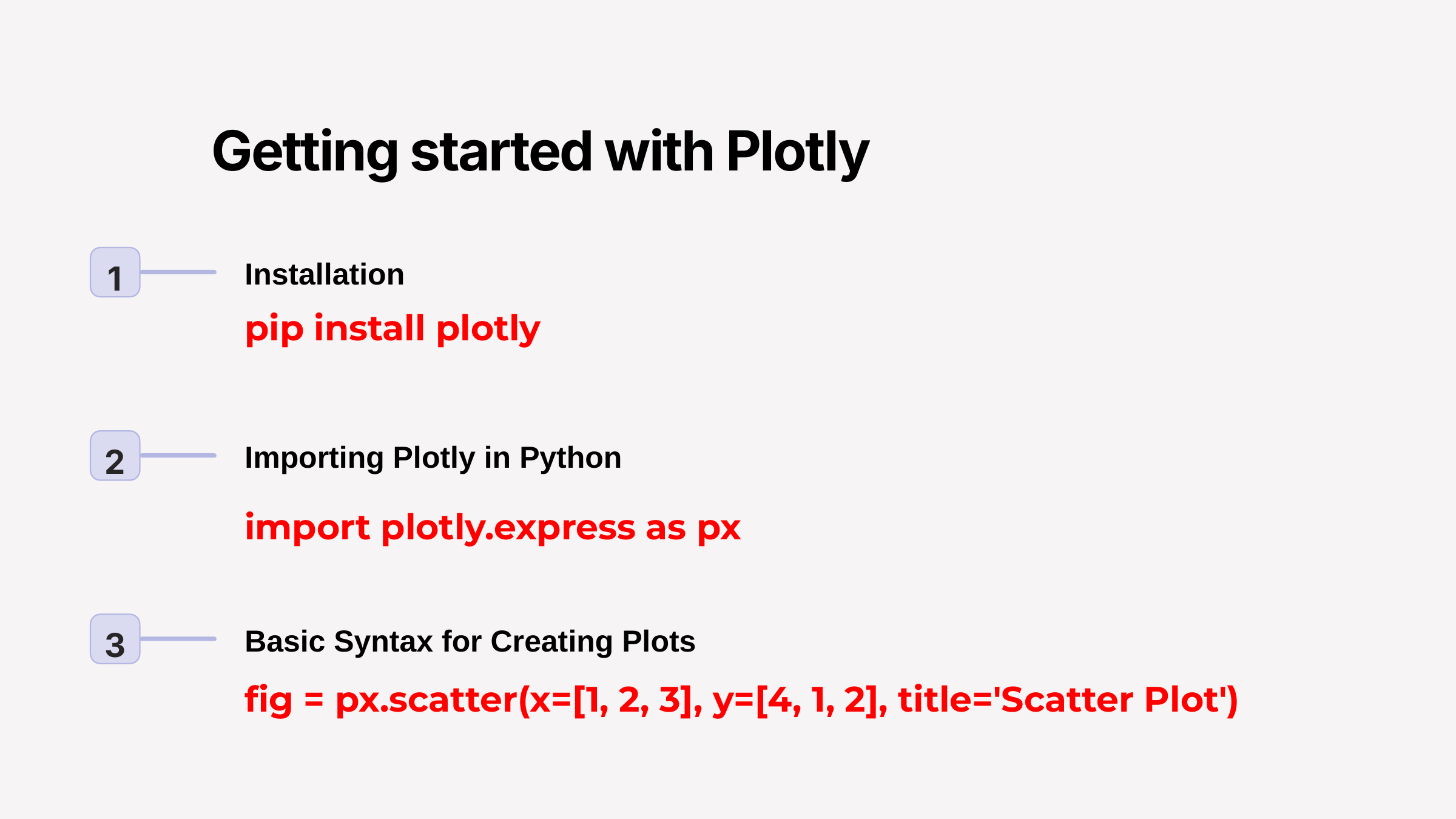

Getting started with Plotly

1
Installation

pip install plotly

2
Importing Plotly in Python

import plotly.express as px

3
Basic Syntax for Creating Plots

fig = px.scatter(x=[1, 2, 3], y=[4, 1, 2], title='Scatter Plot')